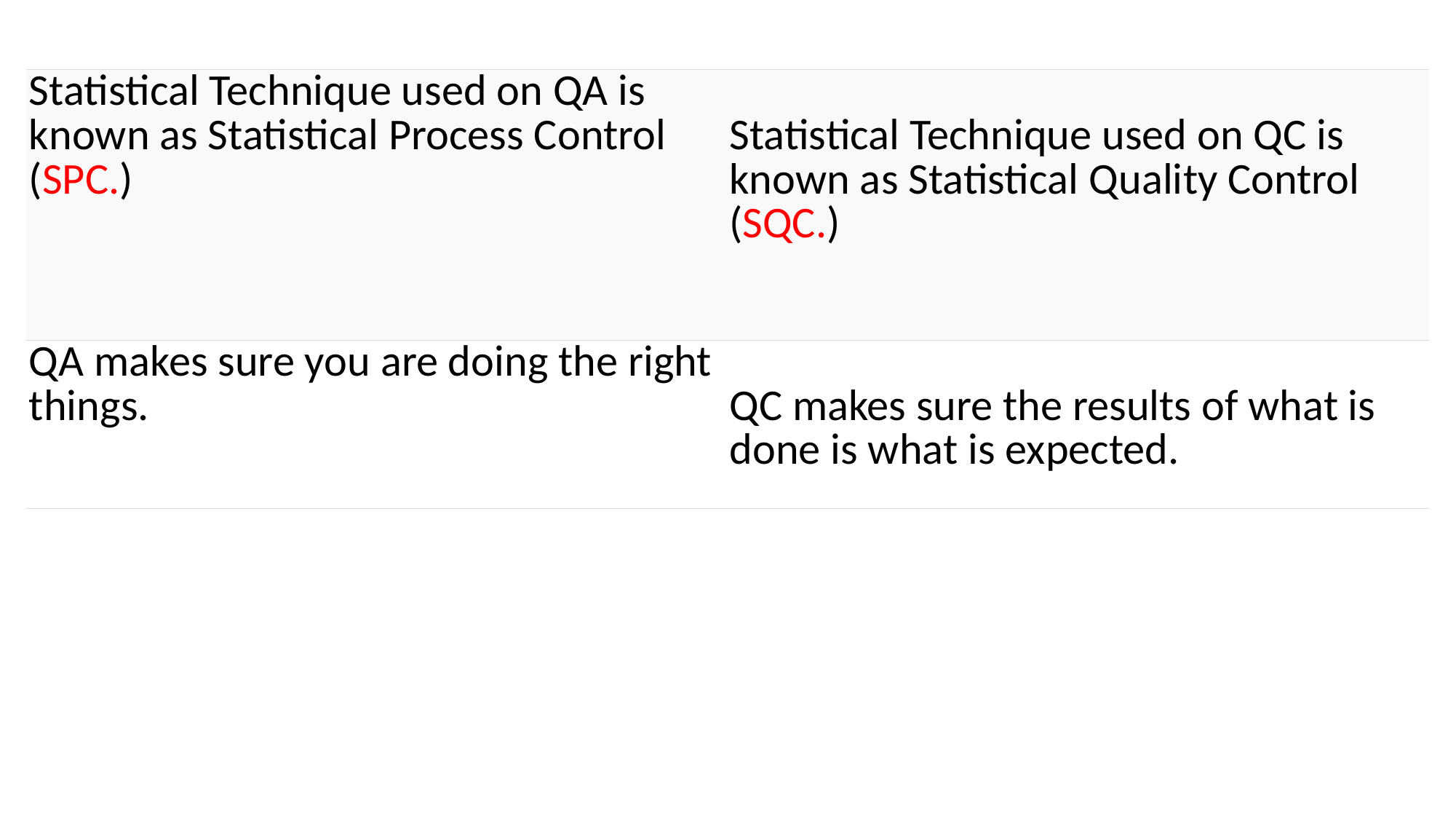

| Statistical Technique used on QA is known as Statistical Process Control (SPC.) | Statistical Technique used on QC is known as Statistical Quality Control (SQC.) |
| --- | --- |
| QA makes sure you are doing the right things. | QC makes sure the results of what is done is what is expected. |